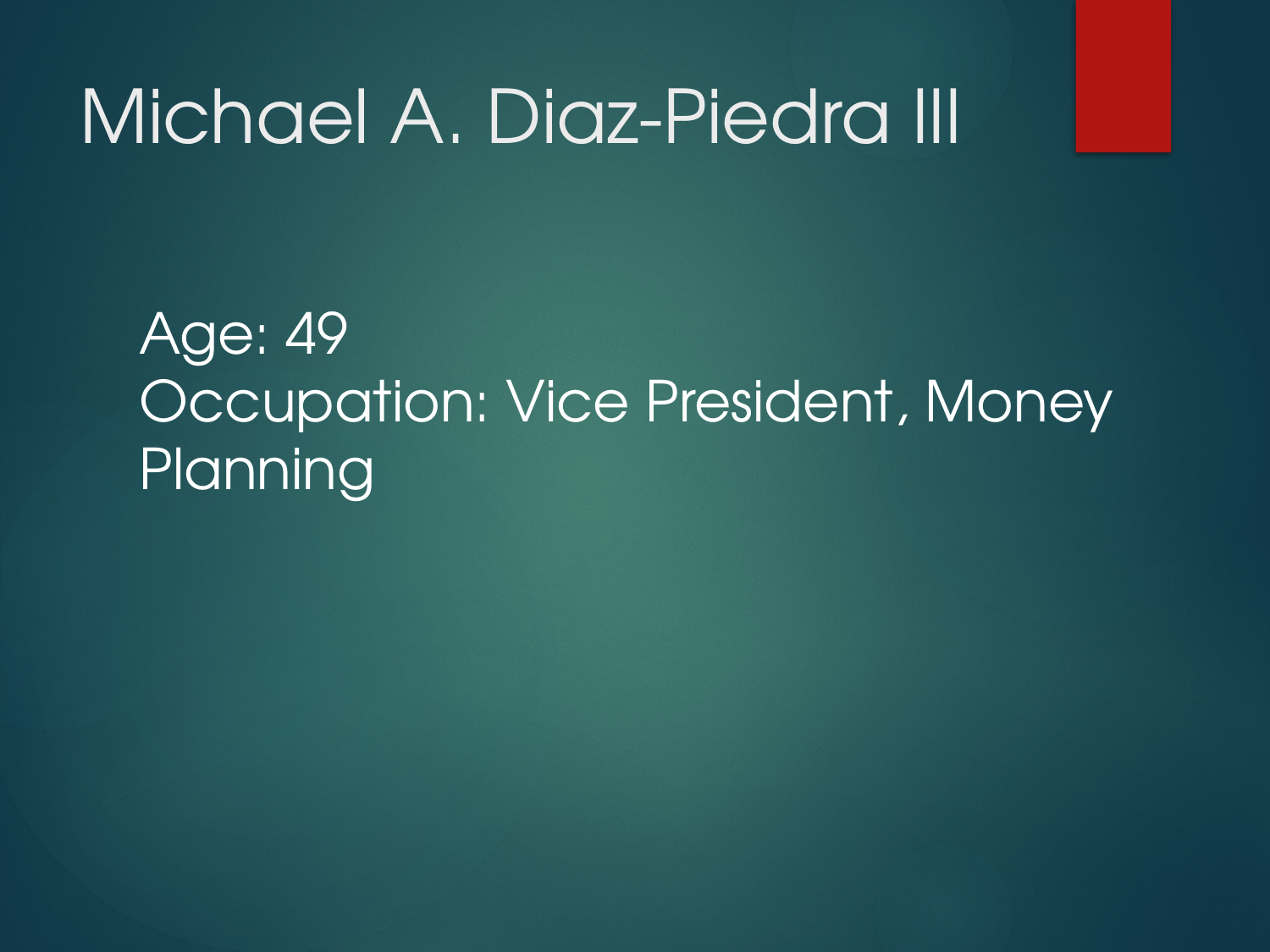

# Michael A. Diaz-Piedra III

Age: 49
Occupation: Vice President, Money Planning